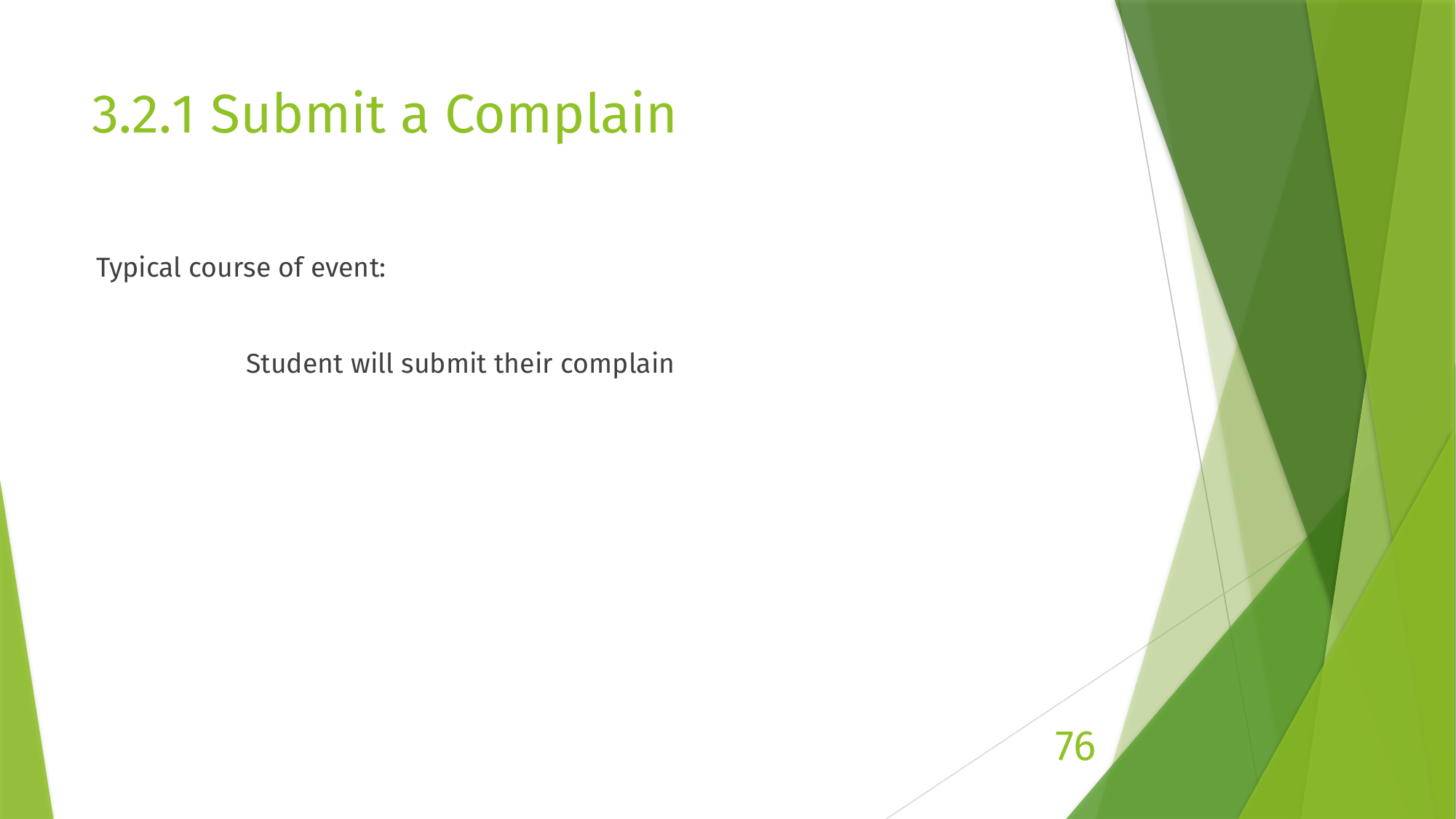

# 3.2.1 Submit a Complain
Typical course of event:

		Student will submit their complain

76